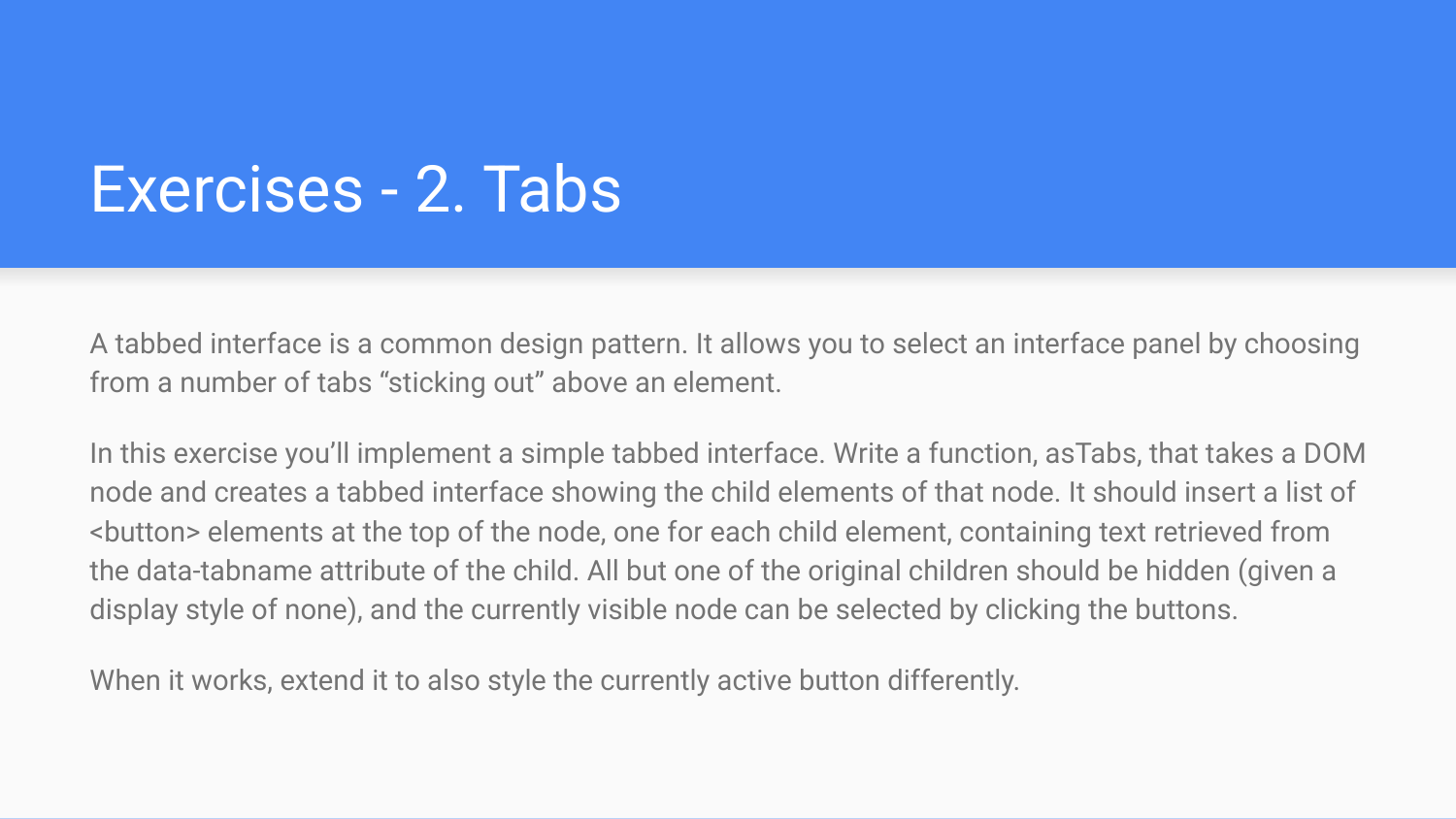

# Exercises - 2. Tabs
A tabbed interface is a common design pattern. It allows you to select an interface panel by choosing from a number of tabs “sticking out” above an element.
In this exercise you’ll implement a simple tabbed interface. Write a function, asTabs, that takes a DOM node and creates a tabbed interface showing the child elements of that node. It should insert a list of <button> elements at the top of the node, one for each child element, containing text retrieved from the data-tabname attribute of the child. All but one of the original children should be hidden (given a display style of none), and the currently visible node can be selected by clicking the buttons.
When it works, extend it to also style the currently active button differently.